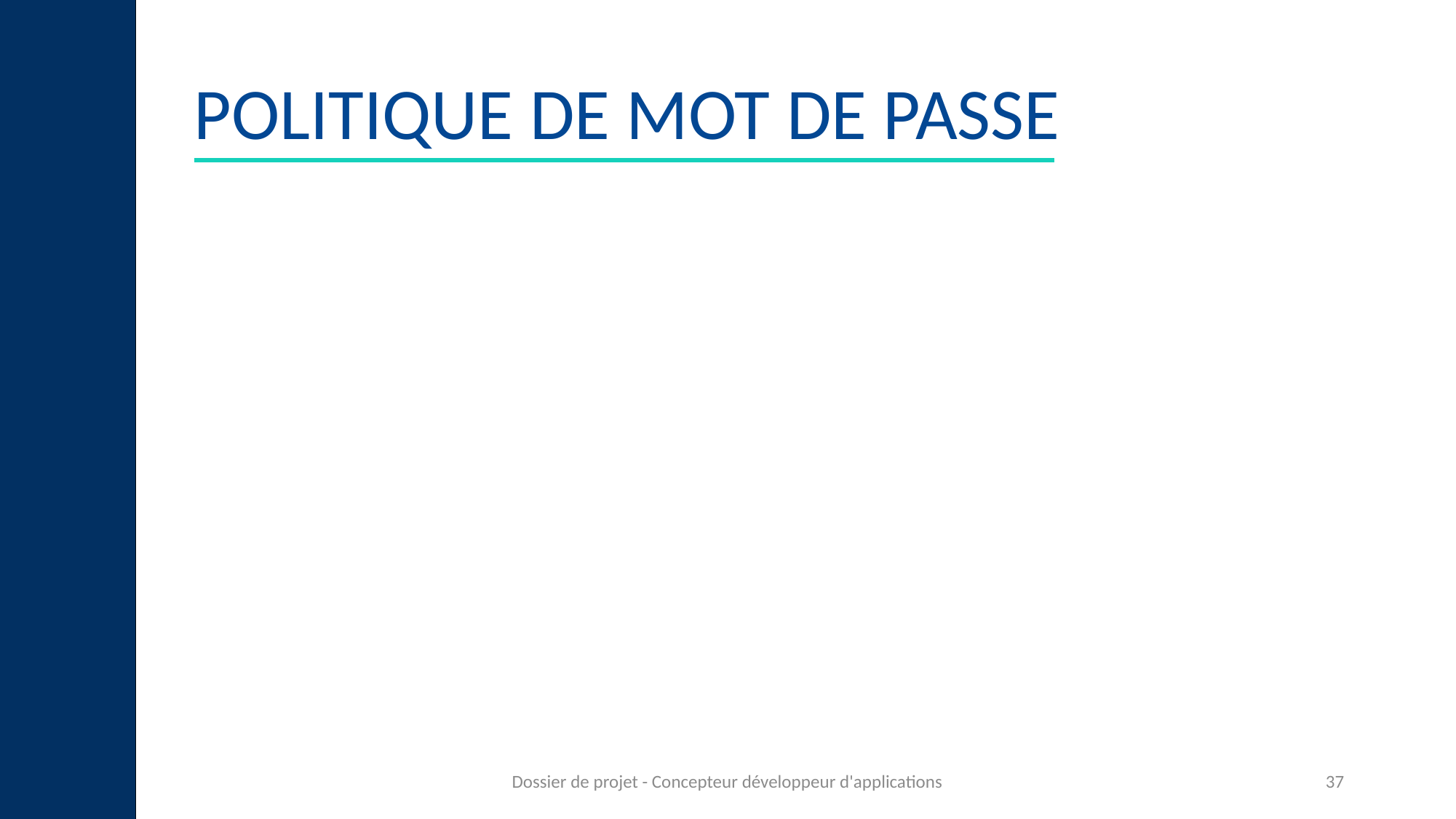

# POLITiQuE DE MOT DE PASSE

Dossier de projet - Concepteur développeur d'applications
37